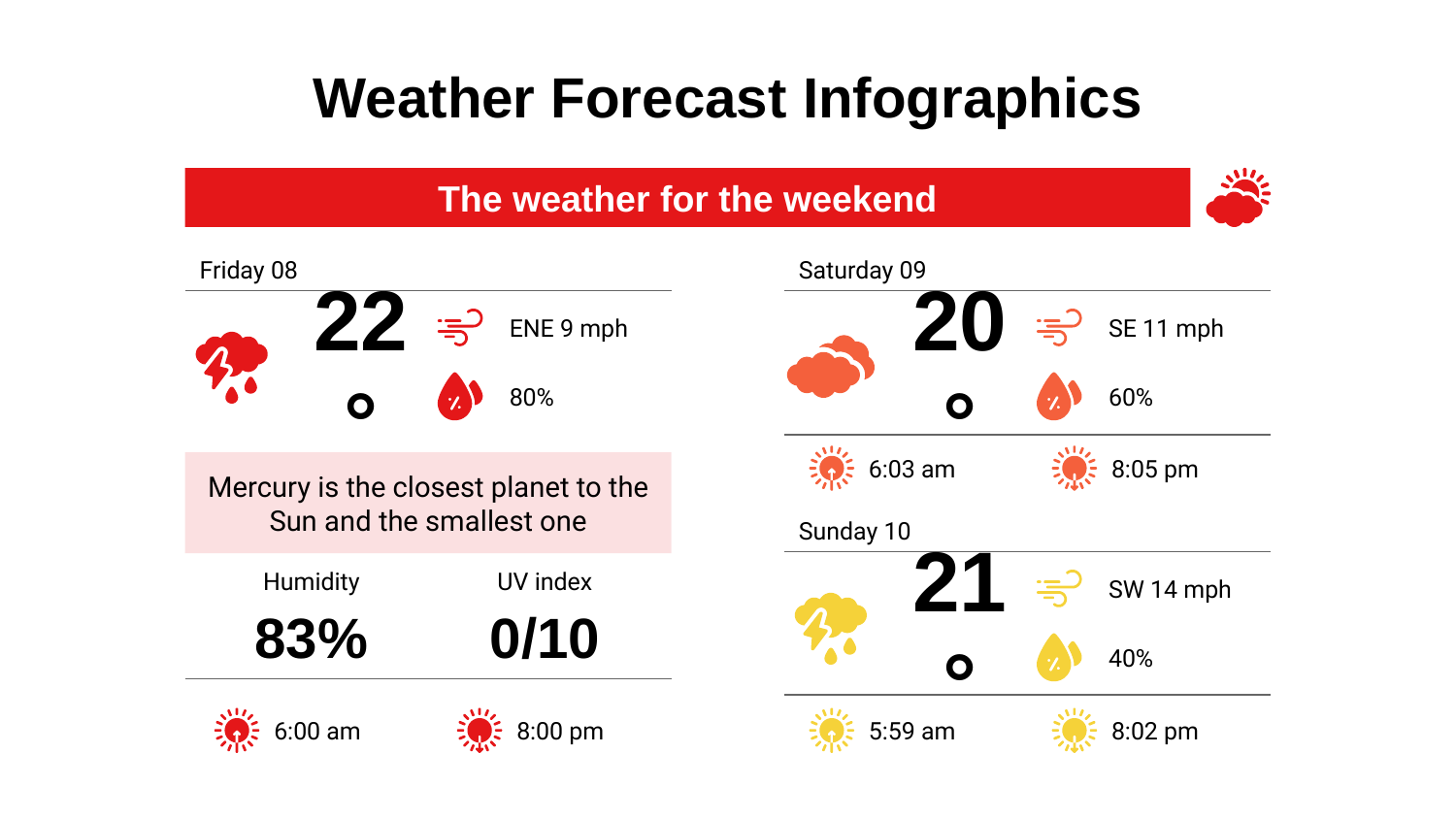

# Weather Forecast Infographics

The weather for the weekend
Friday 08
22°
ENE 9 mph
80%
Mercury is the closest planet to the Sun and the smallest one
Humidity
UV index
83%
0/10
6:00 am
8:00 pm
Saturday 09
20°
SE 11 mph
60%
6:03 am
8:05 pm

Sunday 10
SW 14 mph
40%
21°
5:59 am
8:02 pm